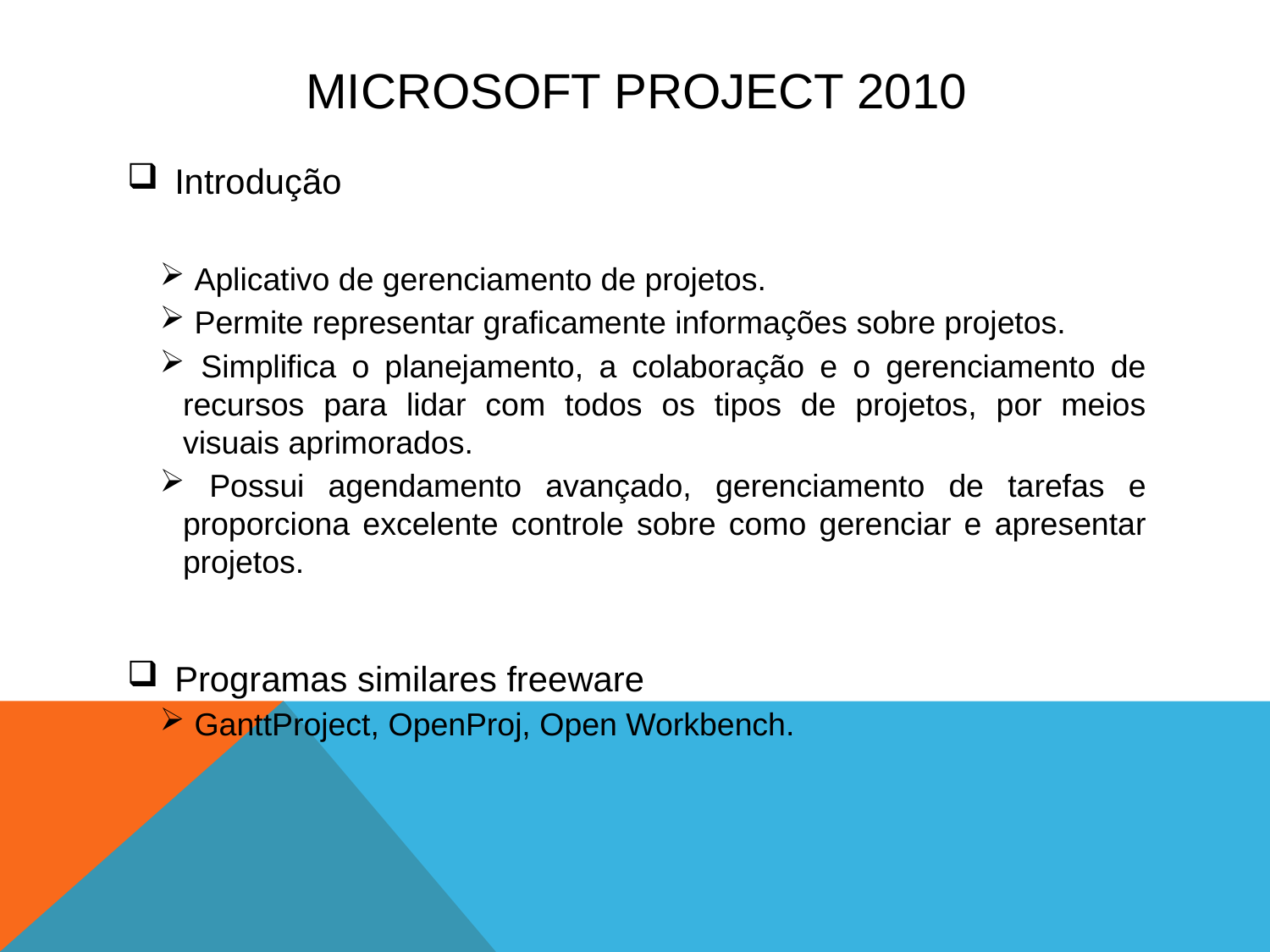

# Microsoft Project 2010
Introdução

 Aplicativo de gerenciamento de projetos.
 Permite representar graficamente informações sobre projetos.
 Simplifica o planejamento, a colaboração e o gerenciamento de recursos para lidar com todos os tipos de projetos, por meios visuais aprimorados.
 Possui agendamento avançado, gerenciamento de tarefas e proporciona excelente controle sobre como gerenciar e apresentar projetos.

Programas similares freeware
 GanttProject, OpenProj, Open Workbench.